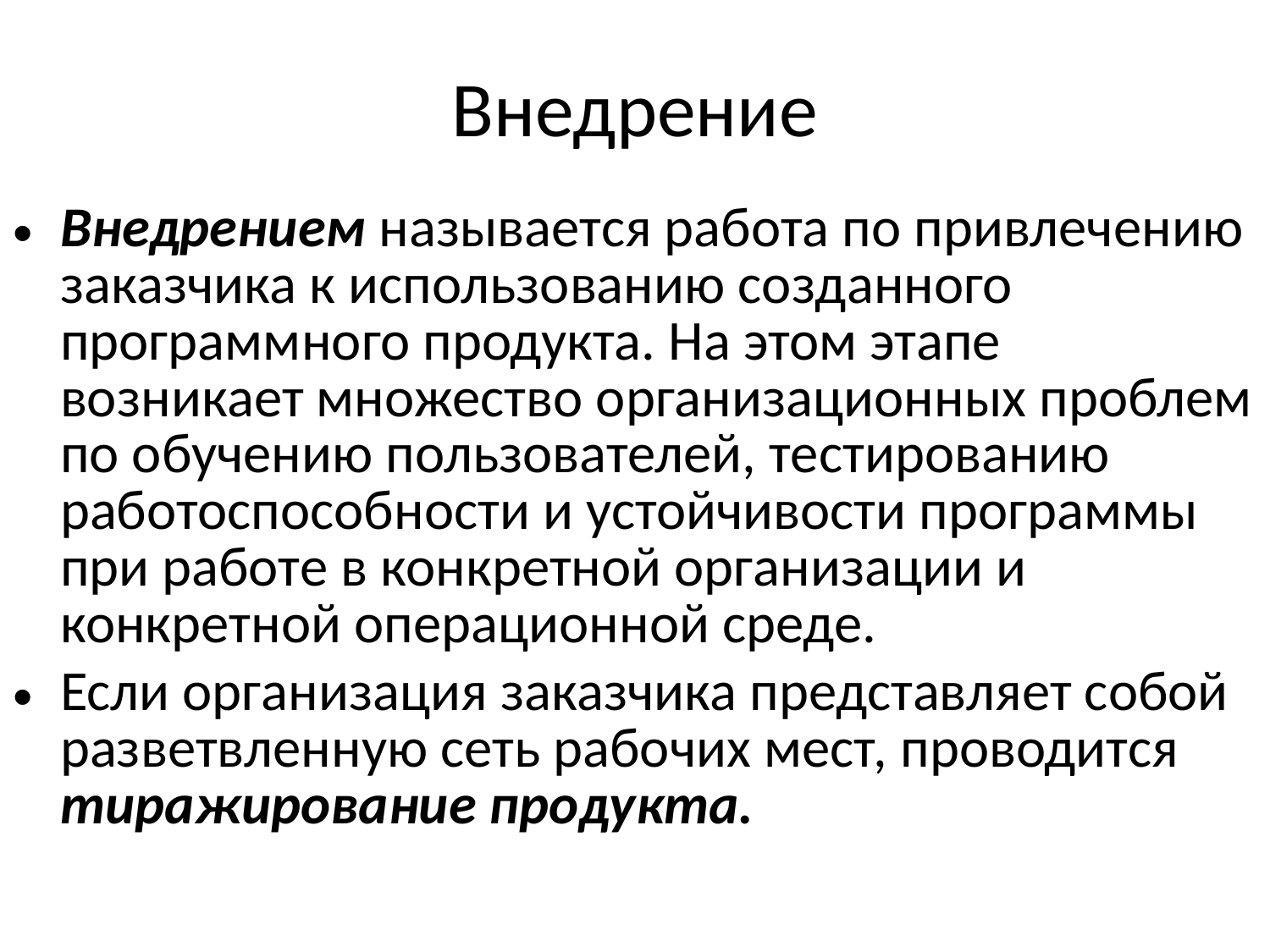

Внедрение
Внедрением называется работа по привлечению заказчика к использованию созданного программного продукта. На этом этапе возникает множество организационных проблем по обучению пользователей, тестированию работоспособности и устойчивости программы при работе в конкретной организации и конкретной операционной среде.
Если организация заказчика представляет собой разветвленную сеть рабочих мест, проводится тиражирование продукта.